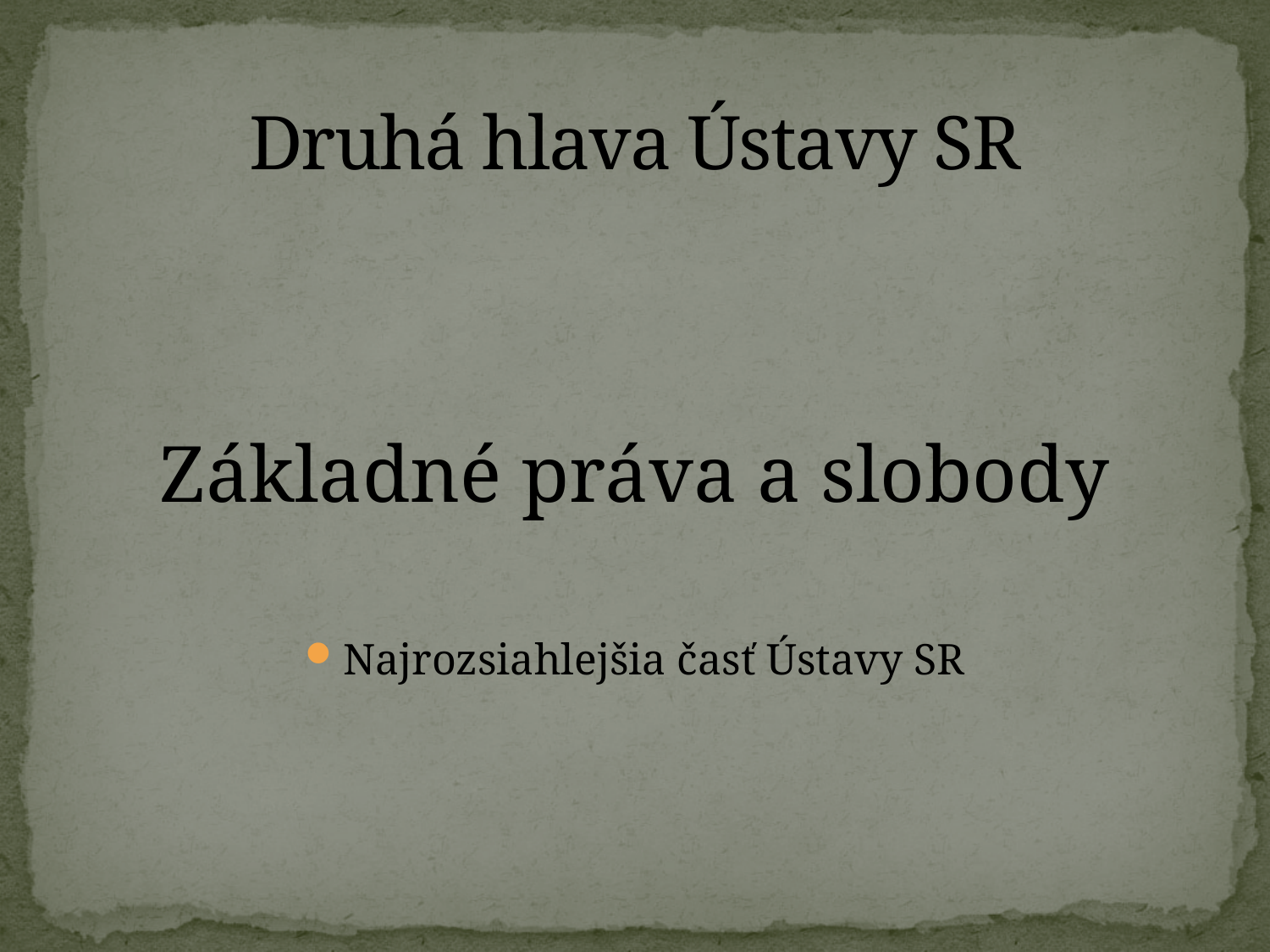

# Druhá hlava Ústavy SR

Základné práva a slobody

Najrozsiahlejšia časť Ústavy SR